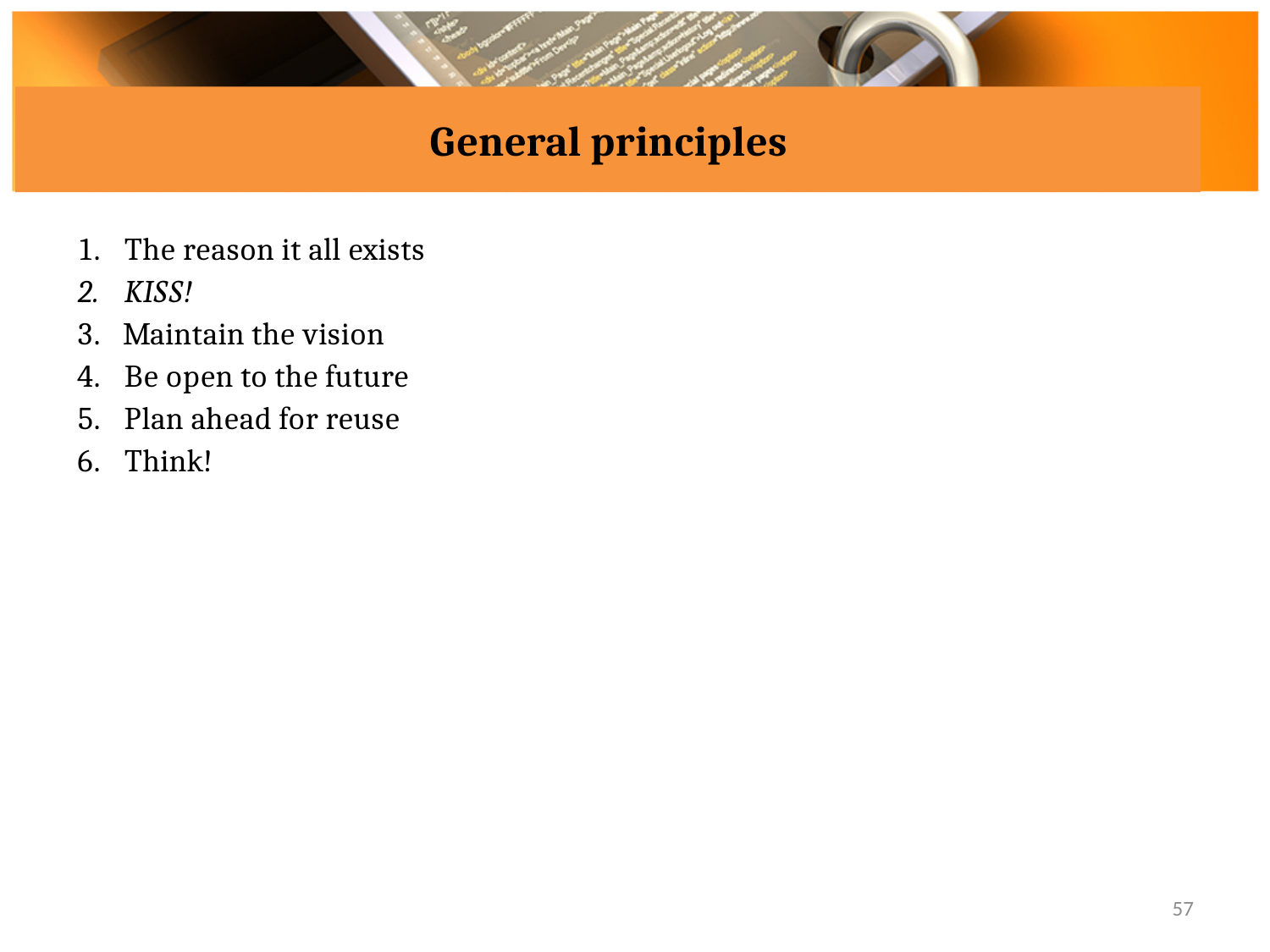

# General principles
The reason it all exists
KISS!
Maintain the vision
Be open to the future
Plan ahead for reuse
Think!
57